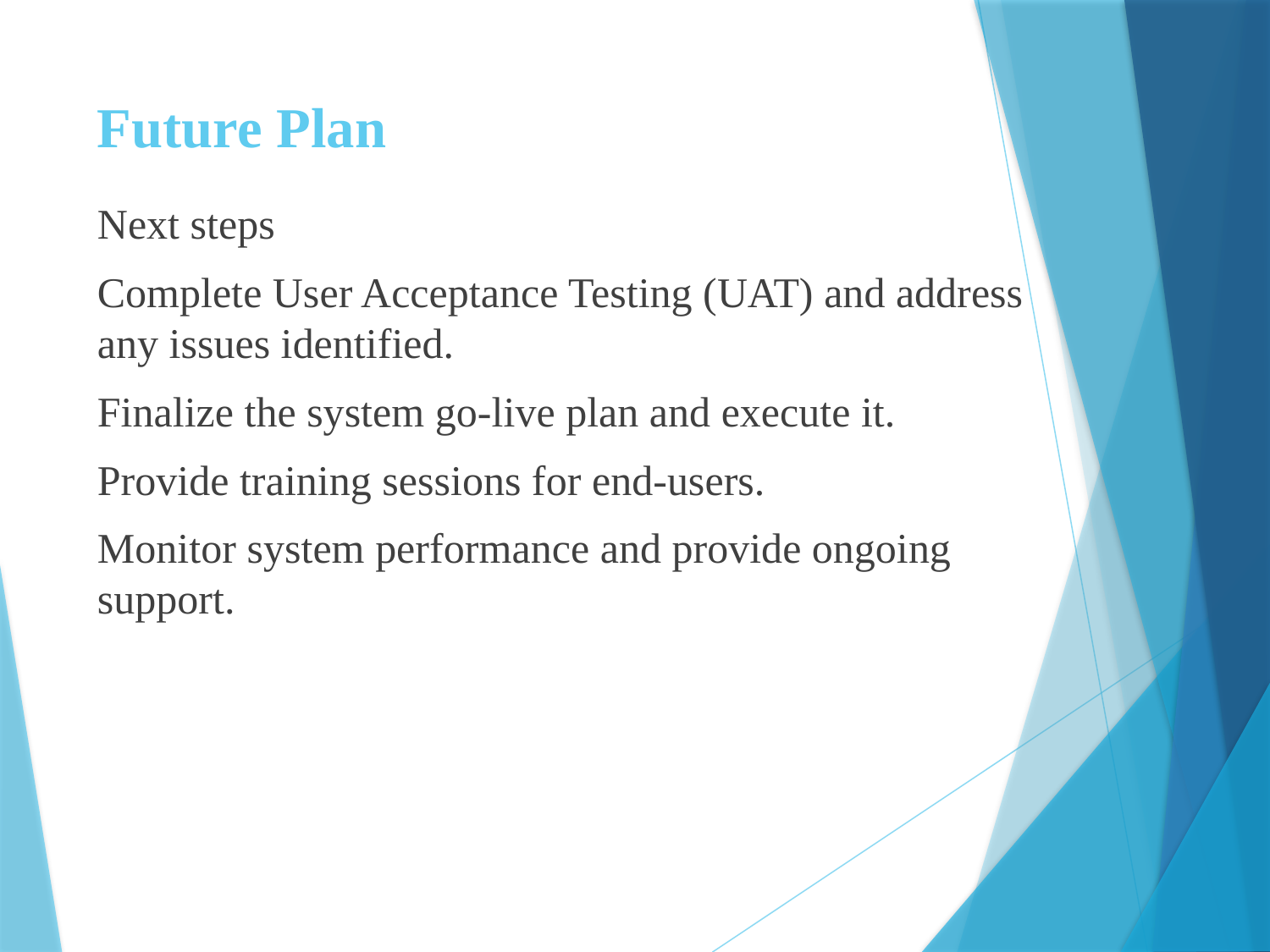

# Future Plan
Next steps
Complete User Acceptance Testing (UAT) and address any issues identified.
Finalize the system go-live plan and execute it.
Provide training sessions for end-users.
Monitor system performance and provide ongoing support.